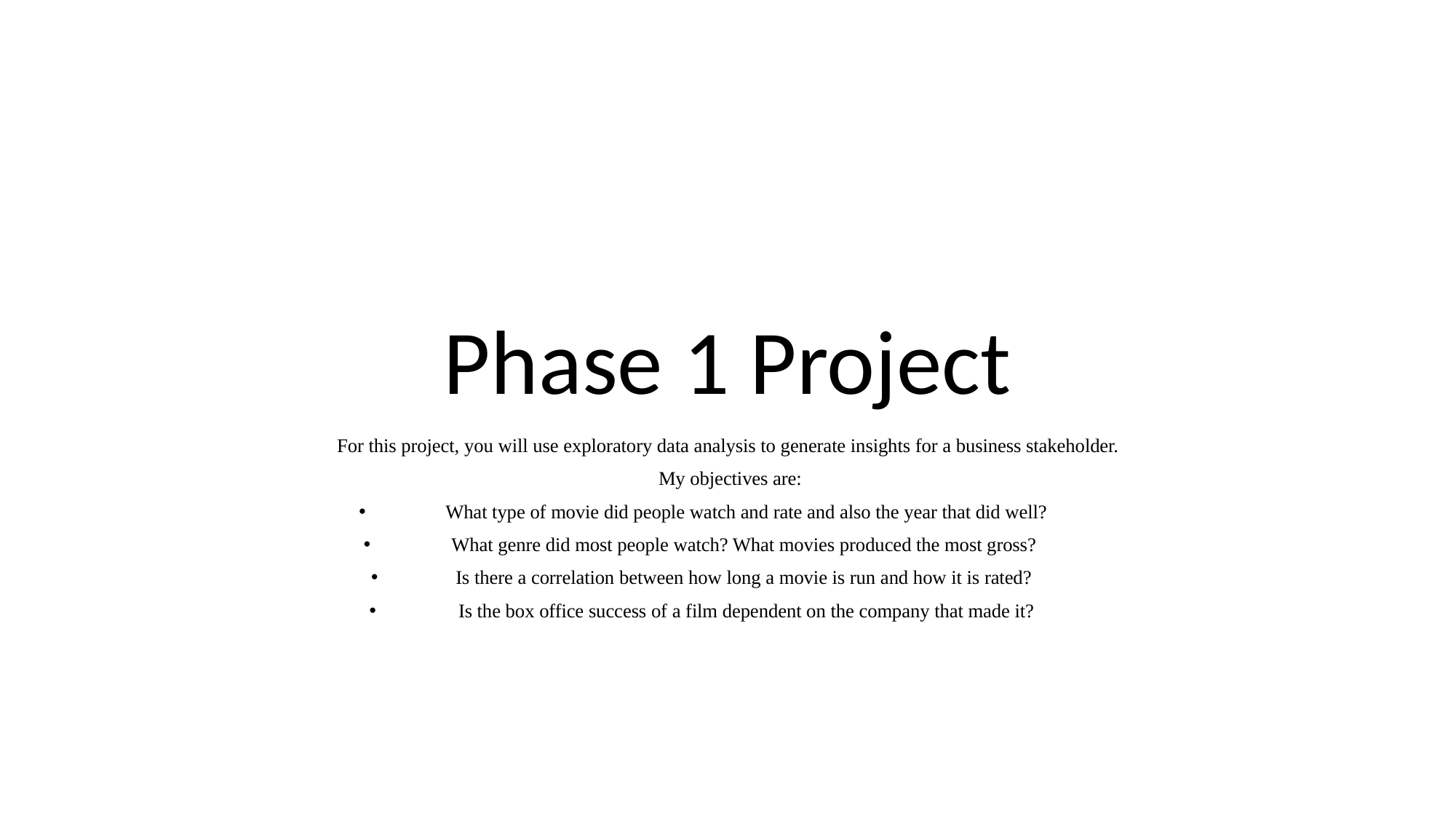

# Phase 1 Project
For this project, you will use exploratory data analysis to generate insights for a business stakeholder.
 My objectives are:
 What type of movie did people watch and rate and also the year that did well?
 What genre did most people watch? What movies produced the most gross?
Is there a correlation between how long a movie is run and how it is rated?
 Is the box office success of a film dependent on the company that made it?